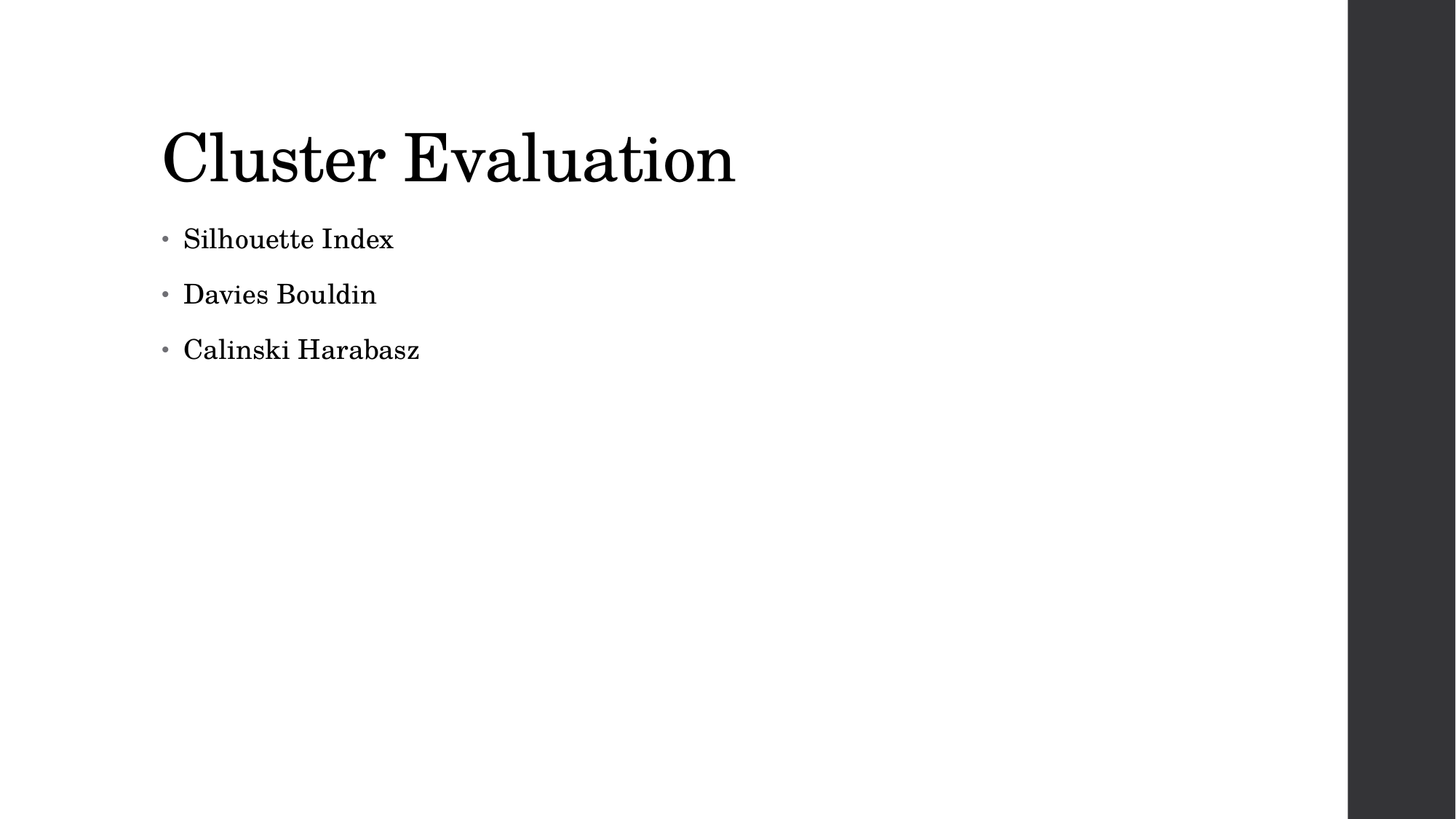

# Cluster Evaluation
Silhouette Index
Davies Bouldin
Calinski Harabasz